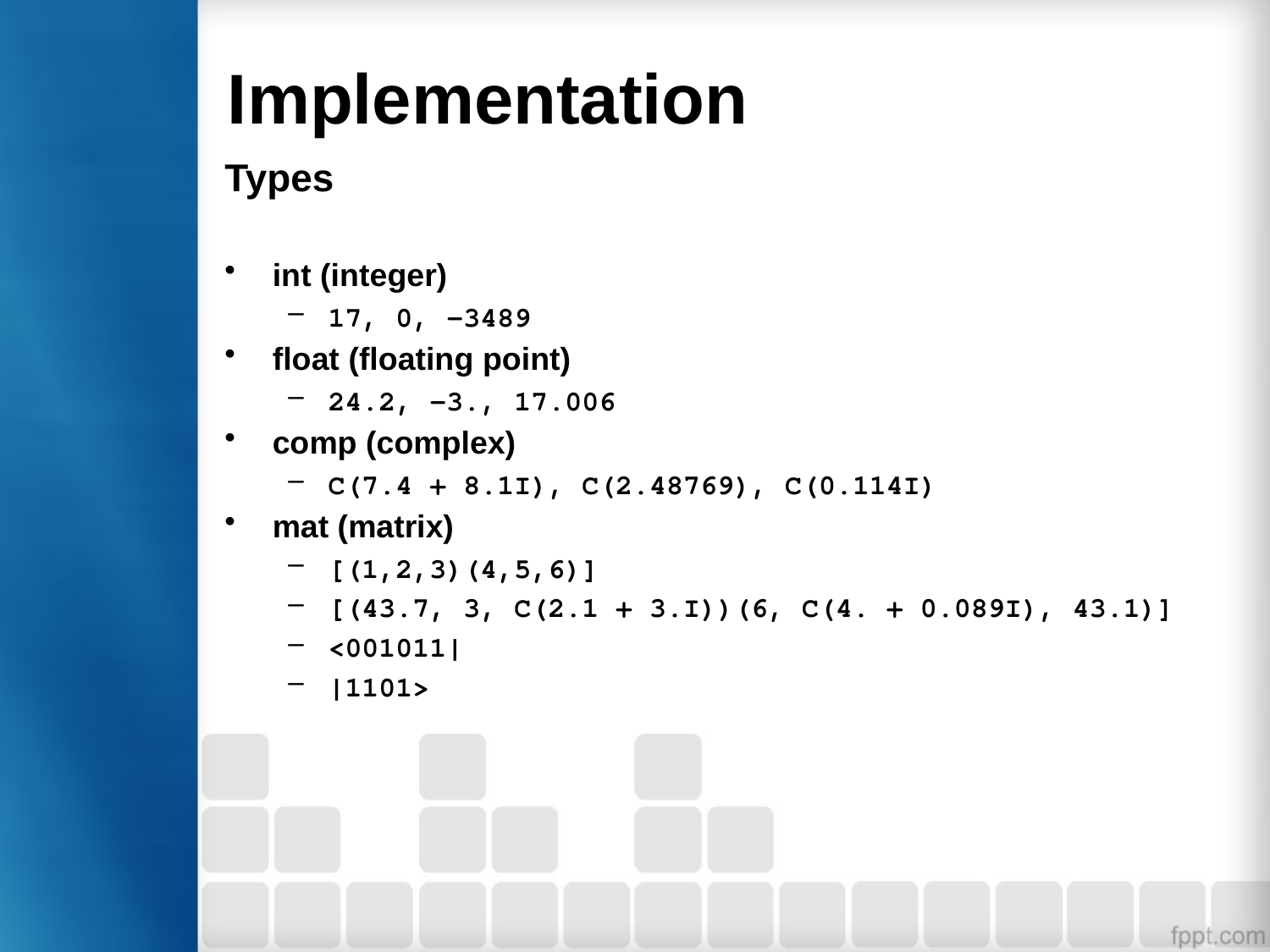

# Implementation
Types

int (integer)
17, 0, -3489
float (floating point)
24.2, -3., 17.006
comp (complex)
C(7.4 + 8.1I), C(2.48769), C(0.114I)
mat (matrix)
[(1,2,3)(4,5,6)]
[(43.7, 3, C(2.1 + 3.I))(6, C(4. + 0.089I), 43.1)]
<001011|
|1101>